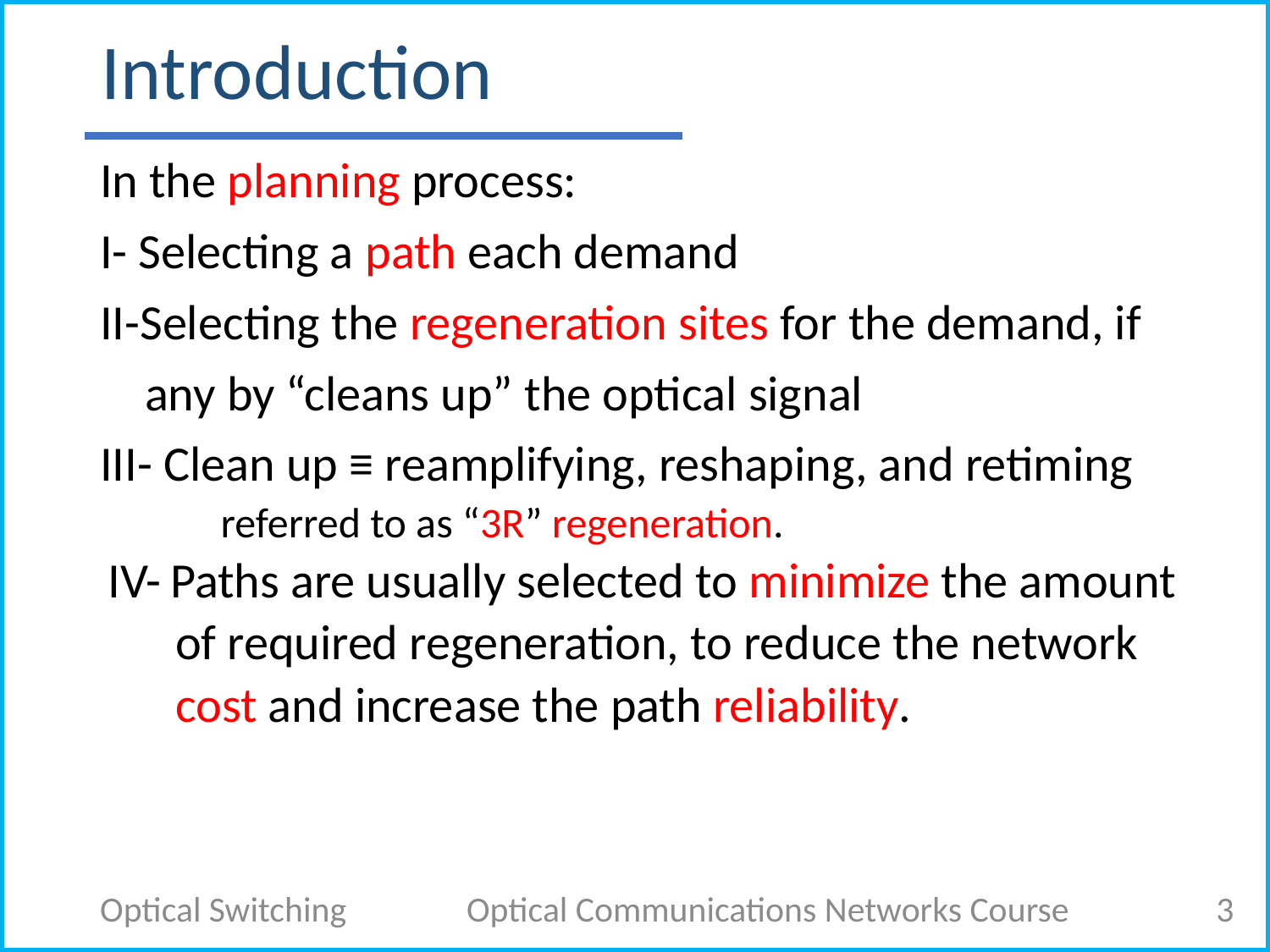

# Introduction
In the planning process:
I- Selecting a path each demand
II-Selecting the regeneration sites for the demand, if
    any by “cleans up” the optical signal
III- Clean up ≡ reamplifying, reshaping, and retiming
      referred to as “3R” regeneration.
IV- Paths are usually selected to minimize the amount
      of required regeneration, to reduce the network
      cost and increase the path reliability.
Optical Switching
Optical Communications Networks Course
3